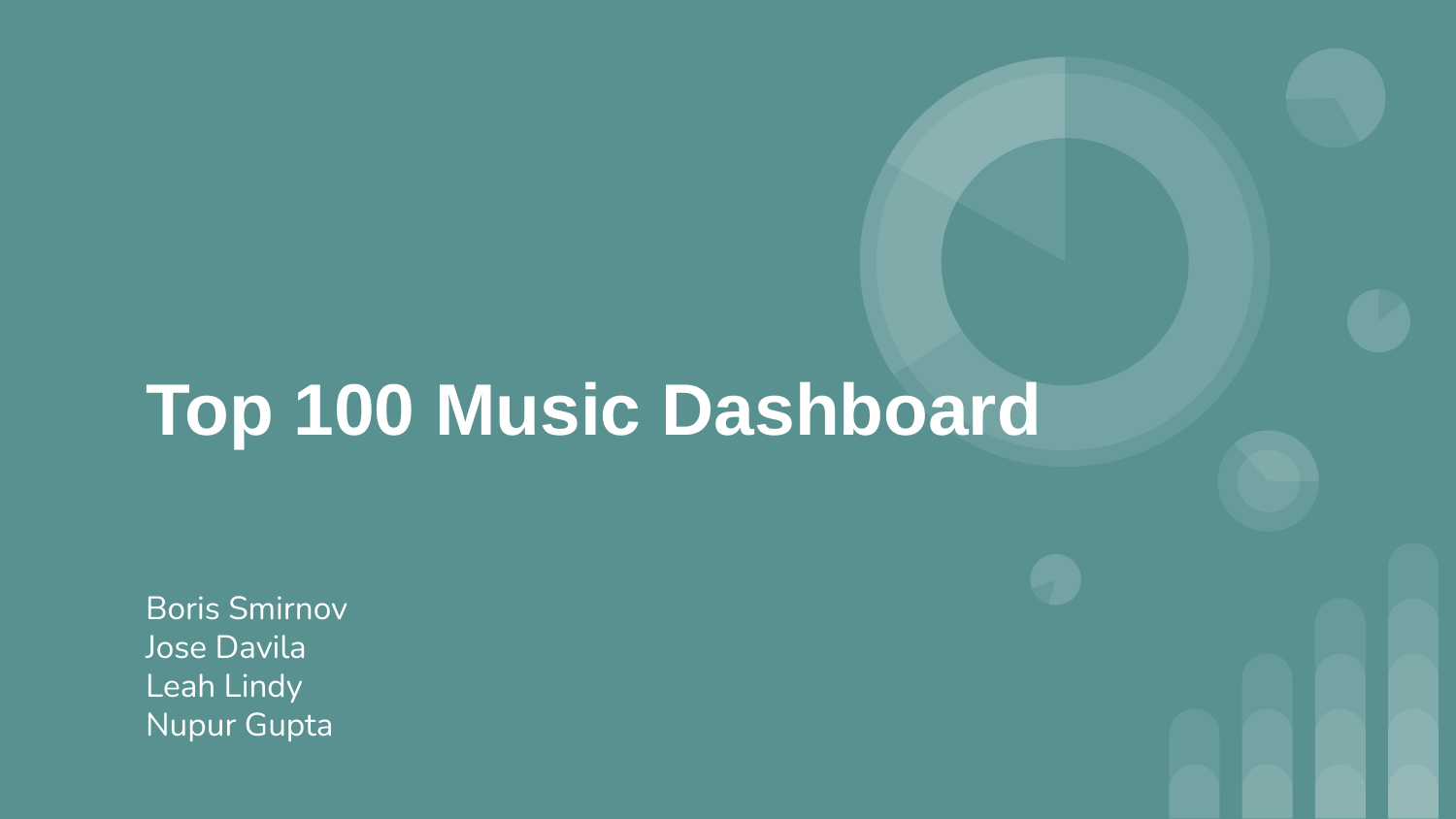

# Top 100 Music Dashboard
Boris Smirnov
Jose Davila
Leah Lindy
Nupur Gupta